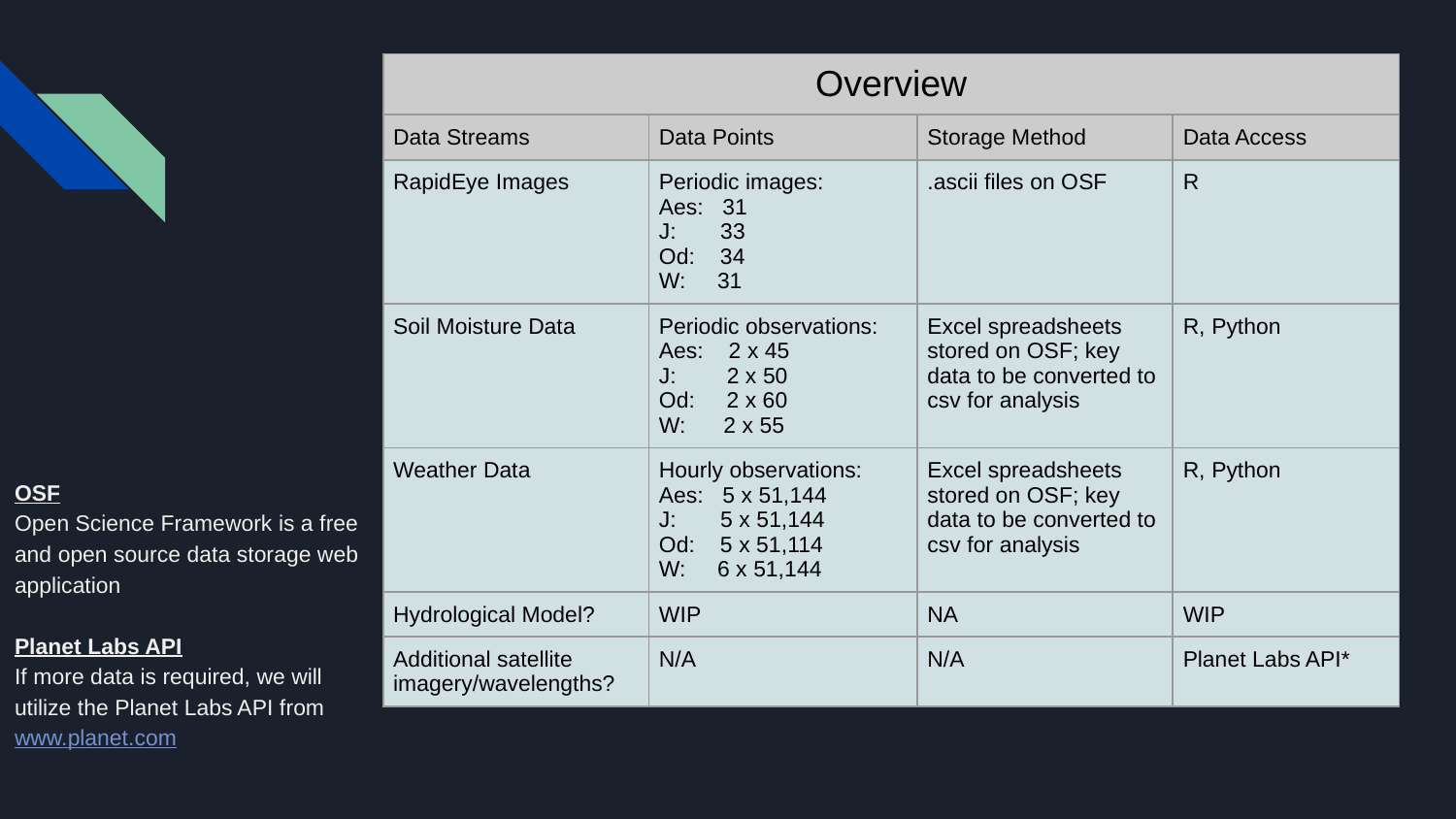

| Overview |  |  |  |
| --- | --- | --- | --- |
| Data Streams | Data Points | Storage Method | Data Access |
| RapidEye Images | Periodic images: Aes: 31 J: 33 Od: 34 W: 31 | .ascii files on OSF | R |
| Soil Moisture Data | Periodic observations: Aes: 2 x 45 J: 2 x 50 Od: 2 x 60 W: 2 x 55 | Excel spreadsheets stored on OSF; key data to be converted to csv for analysis | R, Python |
| Weather Data | Hourly observations: Aes: 5 x 51,144 J: 5 x 51,144 Od: 5 x 51,114 W: 6 x 51,144 | Excel spreadsheets stored on OSF; key data to be converted to csv for analysis | R, Python |
| Hydrological Model? | WIP | NA | WIP |
| Additional satellite imagery/wavelengths? | N/A | N/A | Planet Labs API\* |
OSF
Open Science Framework is a free and open source data storage web application

Planet Labs API
If more data is required, we will utilize the Planet Labs API from www.planet.com